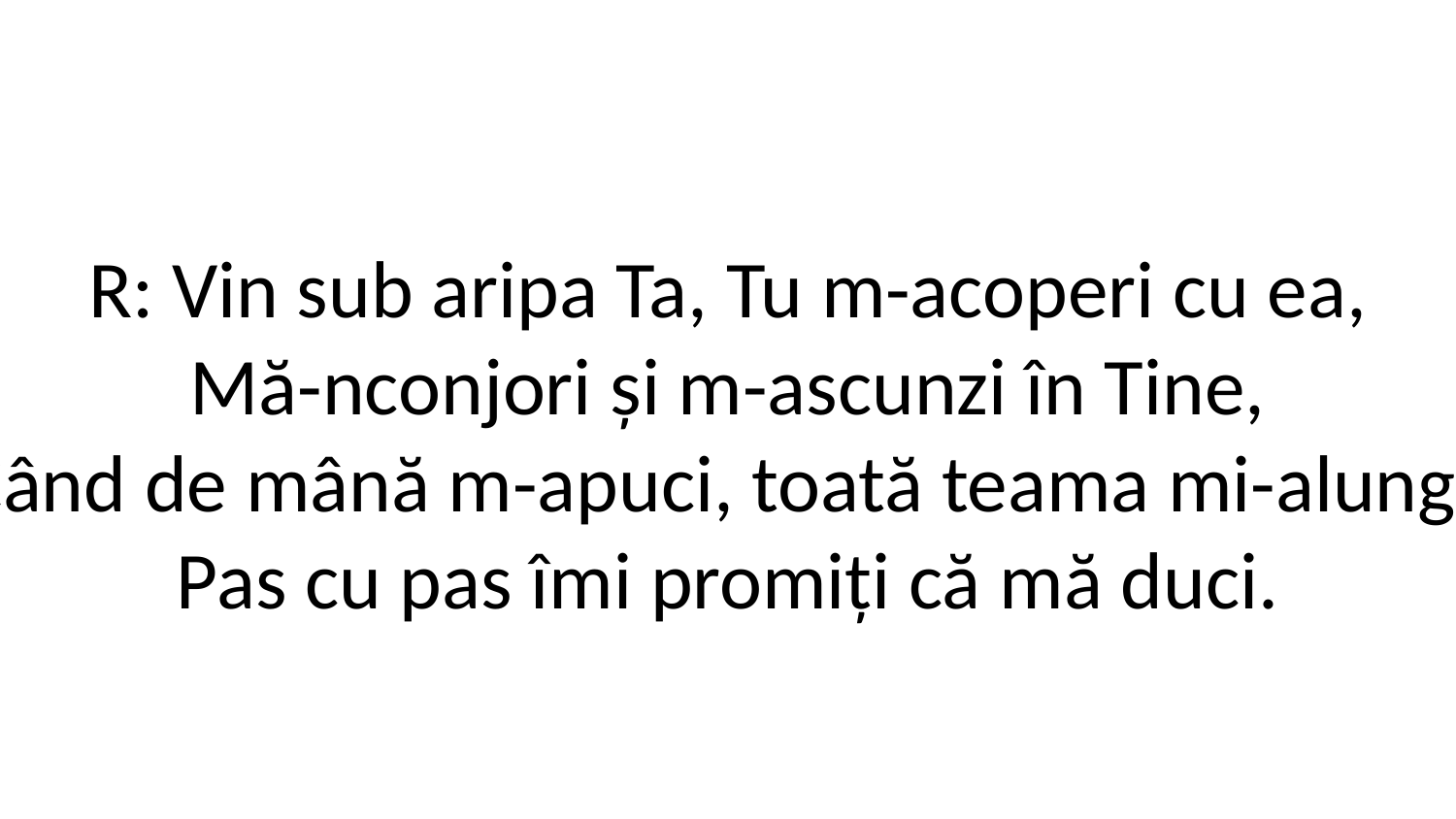

R: Vin sub aripa Ta, Tu m-acoperi cu ea,
Mă-nconjori și m-ascunzi în Tine,
Când de mână m-apuci, toată teama mi-alungi,
Pas cu pas îmi promiți că mă duci.